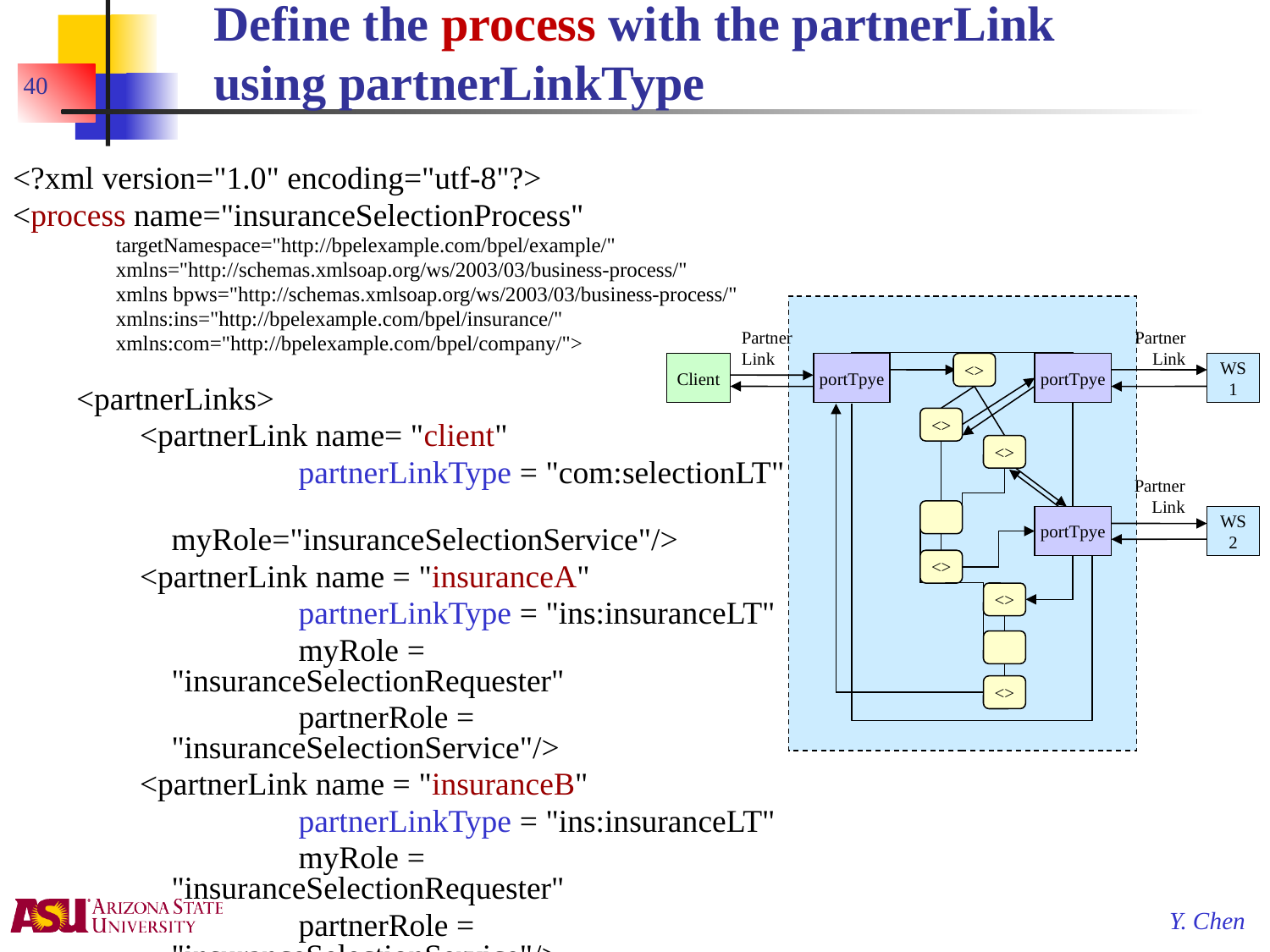

# Define the process with the partnerLink using partnerLinkType
40
<?xml version="1.0" encoding="utf-8"?>
<process name="insuranceSelectionProcess"
	targetNamespace="http://bpelexample.com/bpel/example/"
	xmlns="http://schemas.xmlsoap.org/ws/2003/03/business-process/"
	xmlns bpws="http://schemas.xmlsoap.org/ws/2003/03/business-process/"
	xmlns:ins="http://bpelexample.com/bpel/insurance/"
	xmlns:com="http://bpelexample.com/bpel/company/">

<partnerLinks>
<partnerLink name= "client"
		partnerLinkType = "com:selectionLT"
		myRole="insuranceSelectionService"/>
<partnerLink name = "insuranceA"
		partnerLinkType = "ins:insuranceLT"
		myRole = "insuranceSelectionRequester"
		partnerRole = "insuranceSelectionService"/>
<partnerLink name = "insuranceB"
		partnerLinkType = "ins:insuranceLT"
		myRole = "insuranceSelectionRequester"
		partnerRole = "insuranceSelectionService"/>
</partnerLinks>

Partner
Link
Partner
Link
Client
portTpye
<>

<>
<>

<>
<>

<>
portTpye
WS
1

Partner
Link

portTpye
WS
2